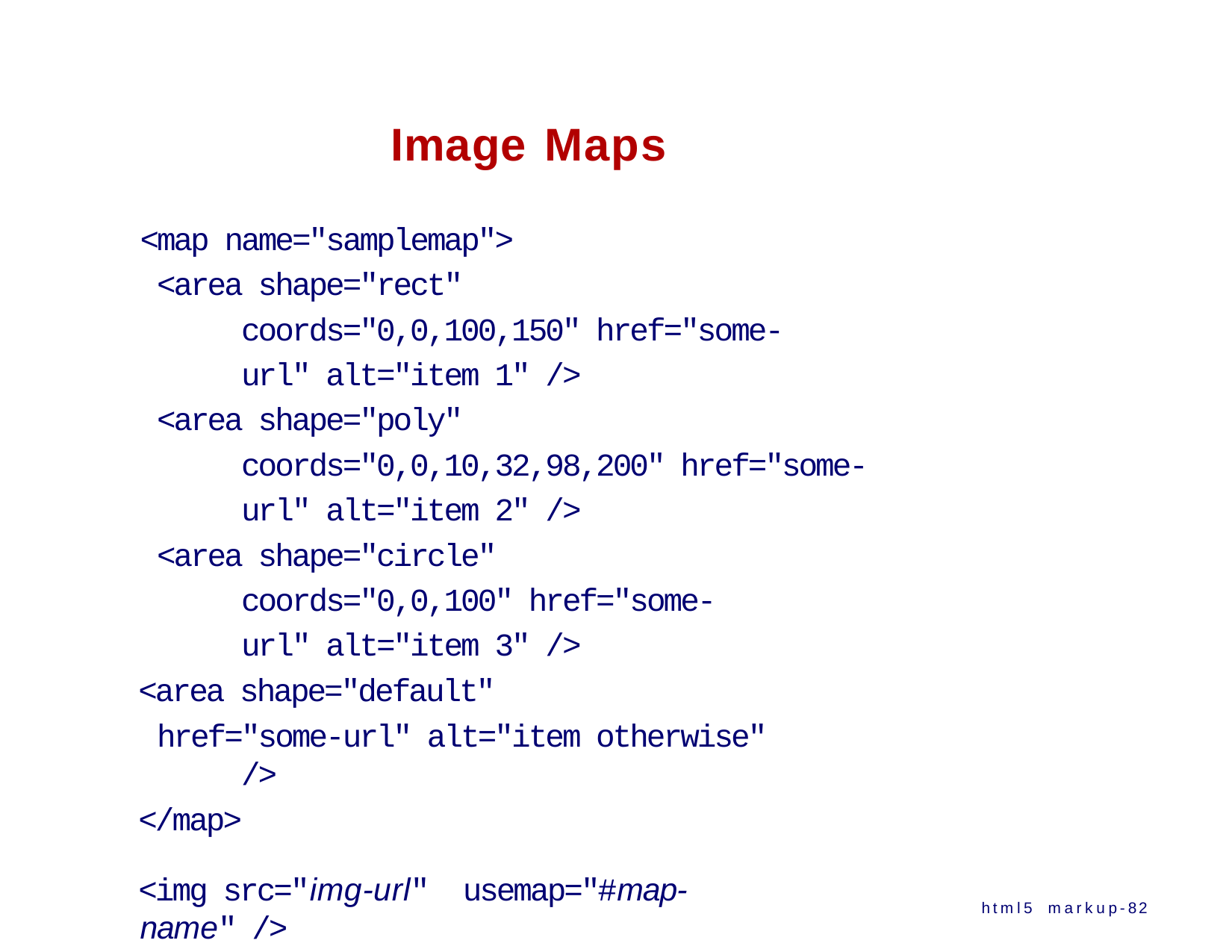

# Image Maps
<map name="samplemap">
<area shape="rect" coords="0,0,100,150" href="some-url" alt="item 1" />
<area shape="poly" coords="0,0,10,32,98,200" href="some-url" alt="item 2" />
<area shape="circle" coords="0,0,100" href="some-url" alt="item 3" />
<area shape="default"
href="some-url" alt="item otherwise" />
</map>

<img src="img-url"	usemap="#map-name" />
html5  markup-82